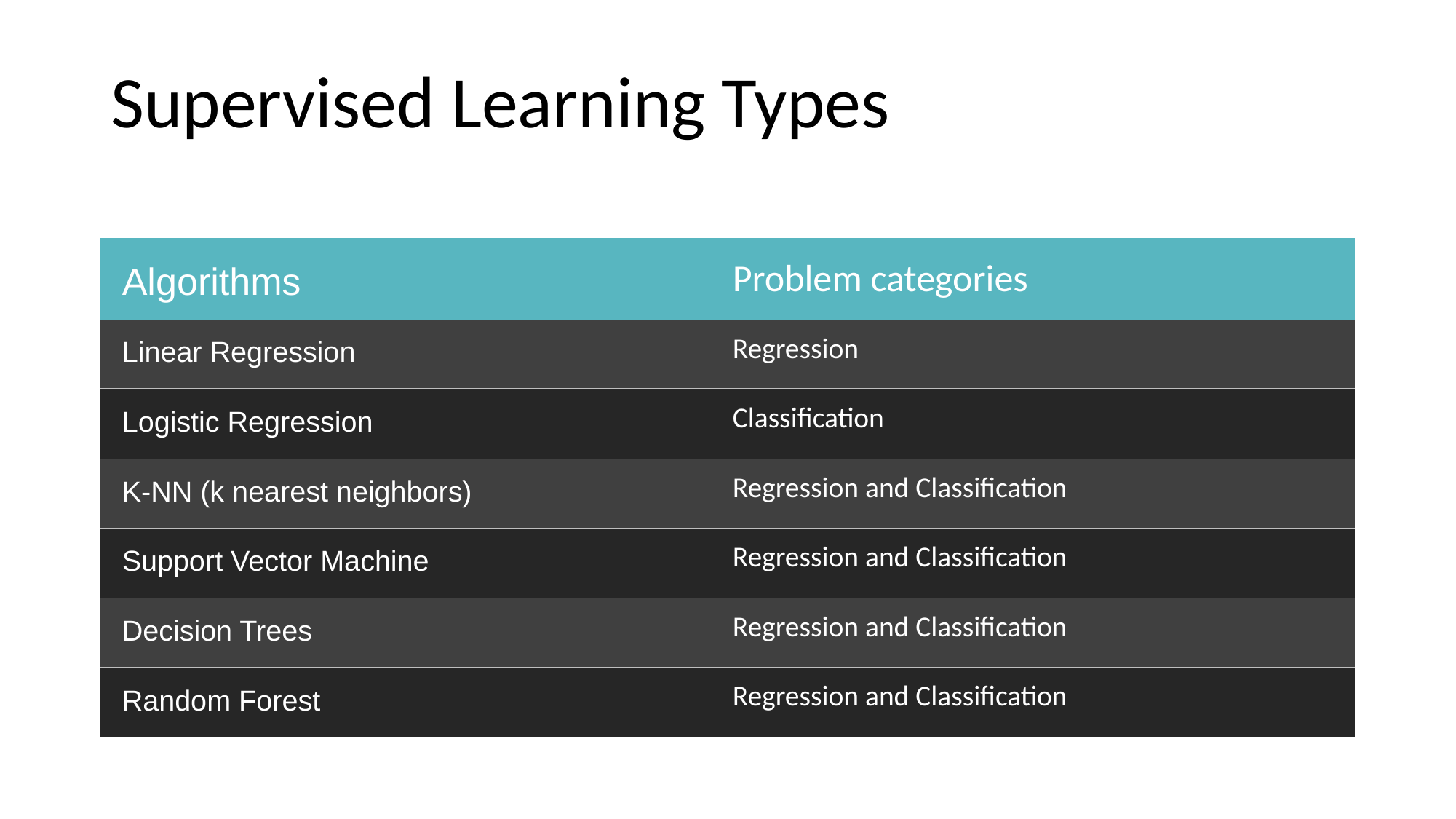

Supervised Learning Types
| Algorithms | Problem categories |
| --- | --- |
| Linear Regression | Regression |
| Logistic Regression | Classification |
| K-NN (k nearest neighbors) | Regression and Classification |
| Support Vector Machine | Regression and Classification |
| Decision Trees | Regression and Classification |
| Random Forest | Regression and Classification |